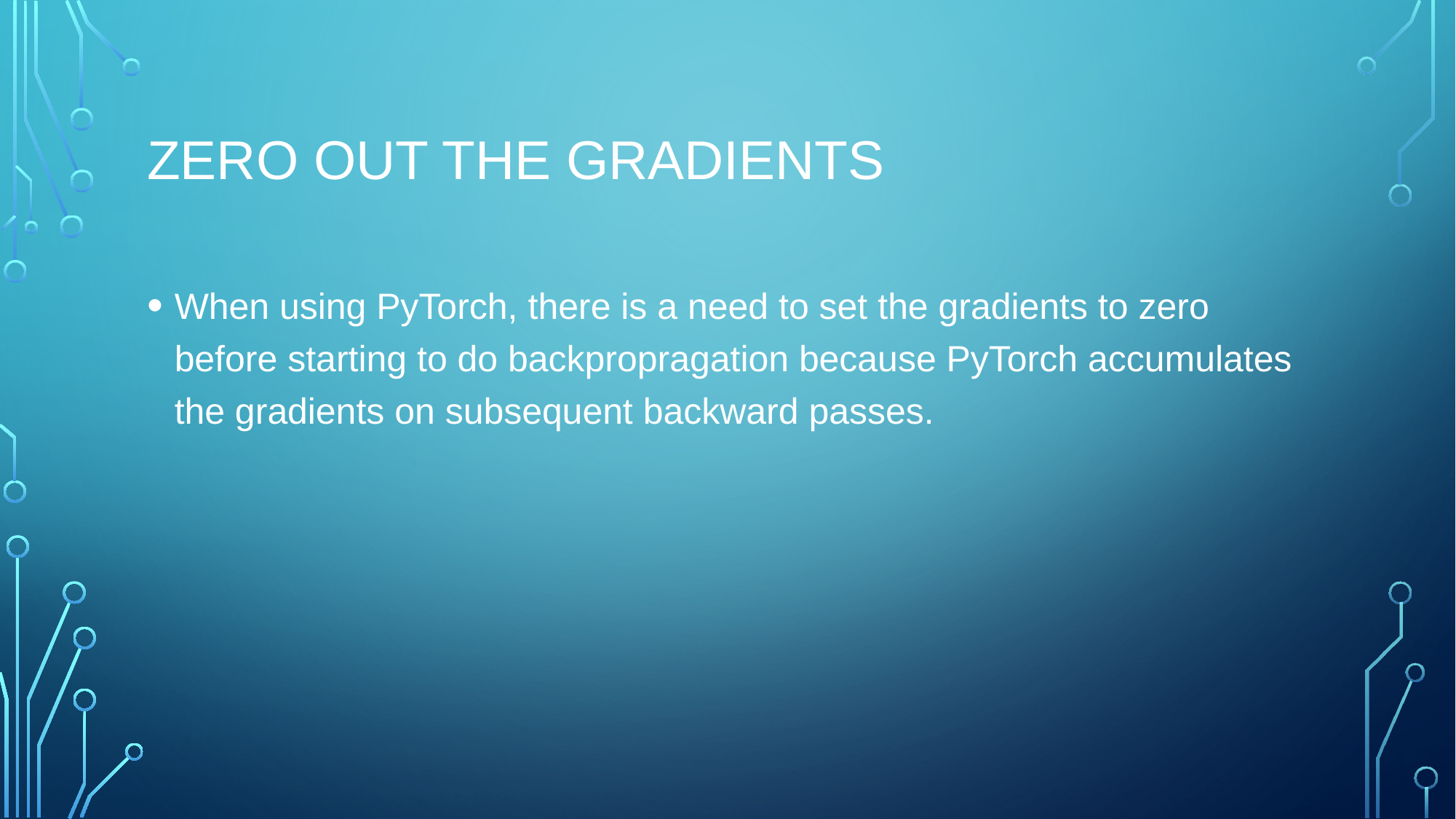

# Zero out the gradients
When using PyTorch, there is a need to set the gradients to zero before starting to do backpropragation because PyTorch accumulates the gradients on subsequent backward passes.